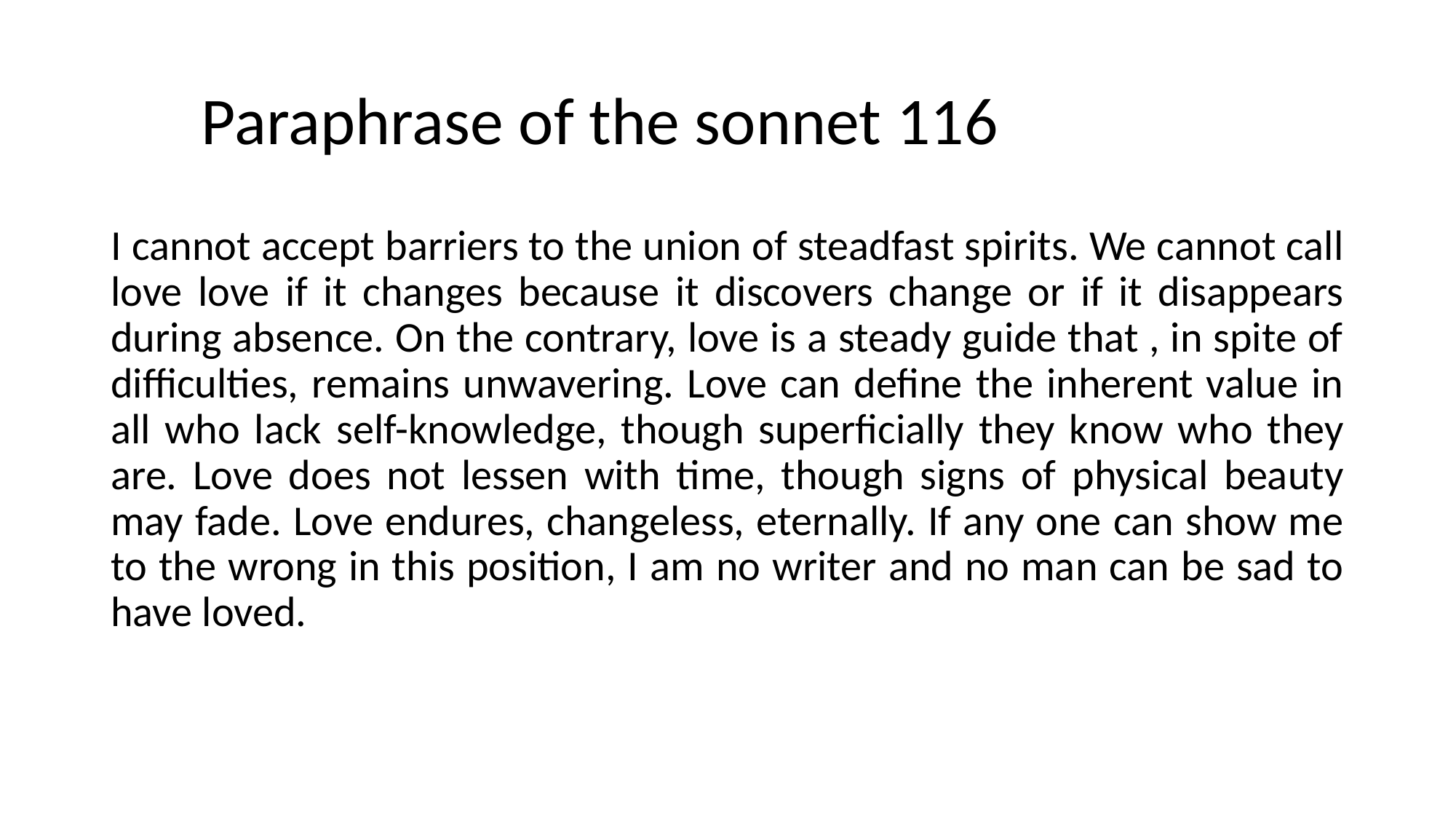

# Paraphrase of the sonnet 116
I cannot accept barriers to the union of steadfast spirits. We cannot call love love if it changes because it discovers change or if it disappears during absence. On the contrary, love is a steady guide that , in spite of difficulties, remains unwavering. Love can define the inherent value in all who lack self-knowledge, though superficially they know who they are. Love does not lessen with time, though signs of physical beauty may fade. Love endures, changeless, eternally. If any one can show me to the wrong in this position, I am no writer and no man can be sad to have loved.